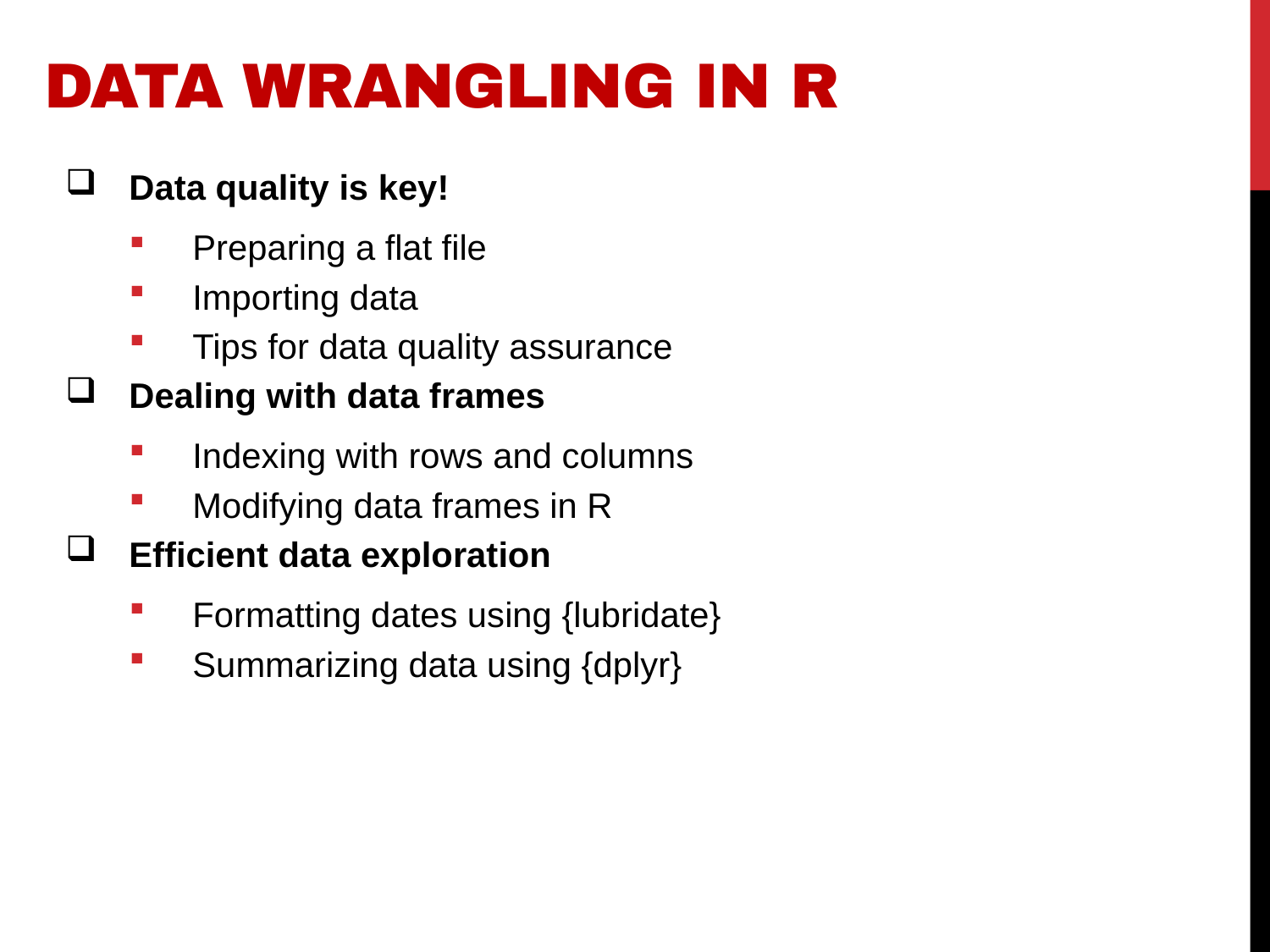

Data wrangling in R
Data quality is key!
Preparing a flat file
Importing data
Tips for data quality assurance
Dealing with data frames
Indexing with rows and columns
Modifying data frames in R
Efficient data exploration
Formatting dates using {lubridate}
Summarizing data using {dplyr}